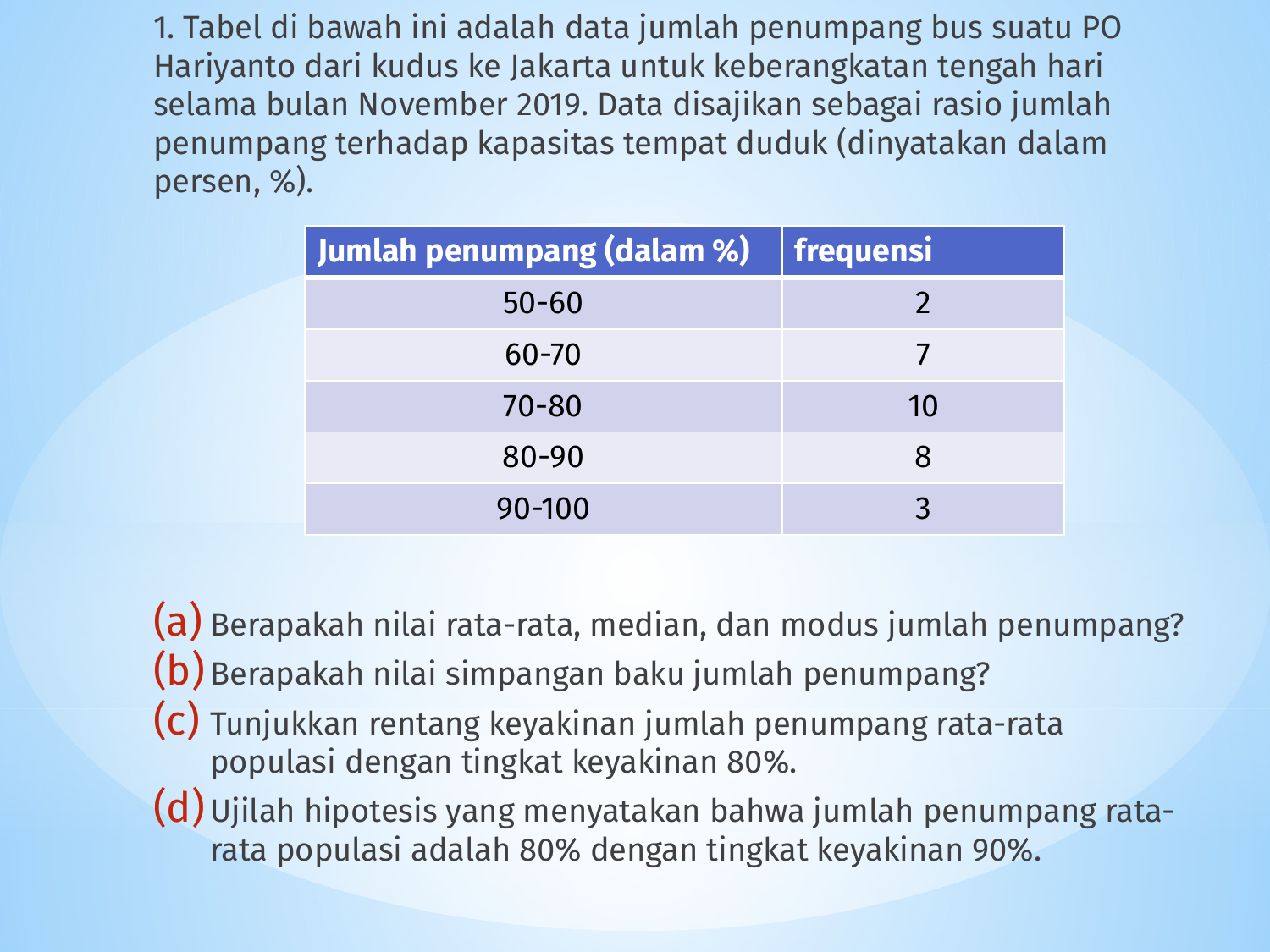

1. Tabel di bawah ini adalah data jumlah penumpang bus suatu PO Hariyanto dari kudus ke Jakarta untuk keberangkatan tengah hari selama bulan November 2019. Data disajikan sebagai rasio jumlah penumpang terhadap kapasitas tempat duduk (dinyatakan dalam persen, %).

Berapakah nilai rata-rata, median, dan modus jumlah penumpang?
Berapakah nilai simpangan baku jumlah penumpang?
Tunjukkan rentang keyakinan jumlah penumpang rata-rata populasi dengan tingkat keyakinan 80%.
Ujilah hipotesis yang menyatakan bahwa jumlah penumpang rata-rata populasi adalah 80% dengan tingkat keyakinan 90%.
| Jumlah penumpang (dalam %) | frequensi |
| --- | --- |
| 50-60 | 2 |
| 60-70 | 7 |
| 70-80 | 10 |
| 80-90 | 8 |
| 90-100 | 3 |